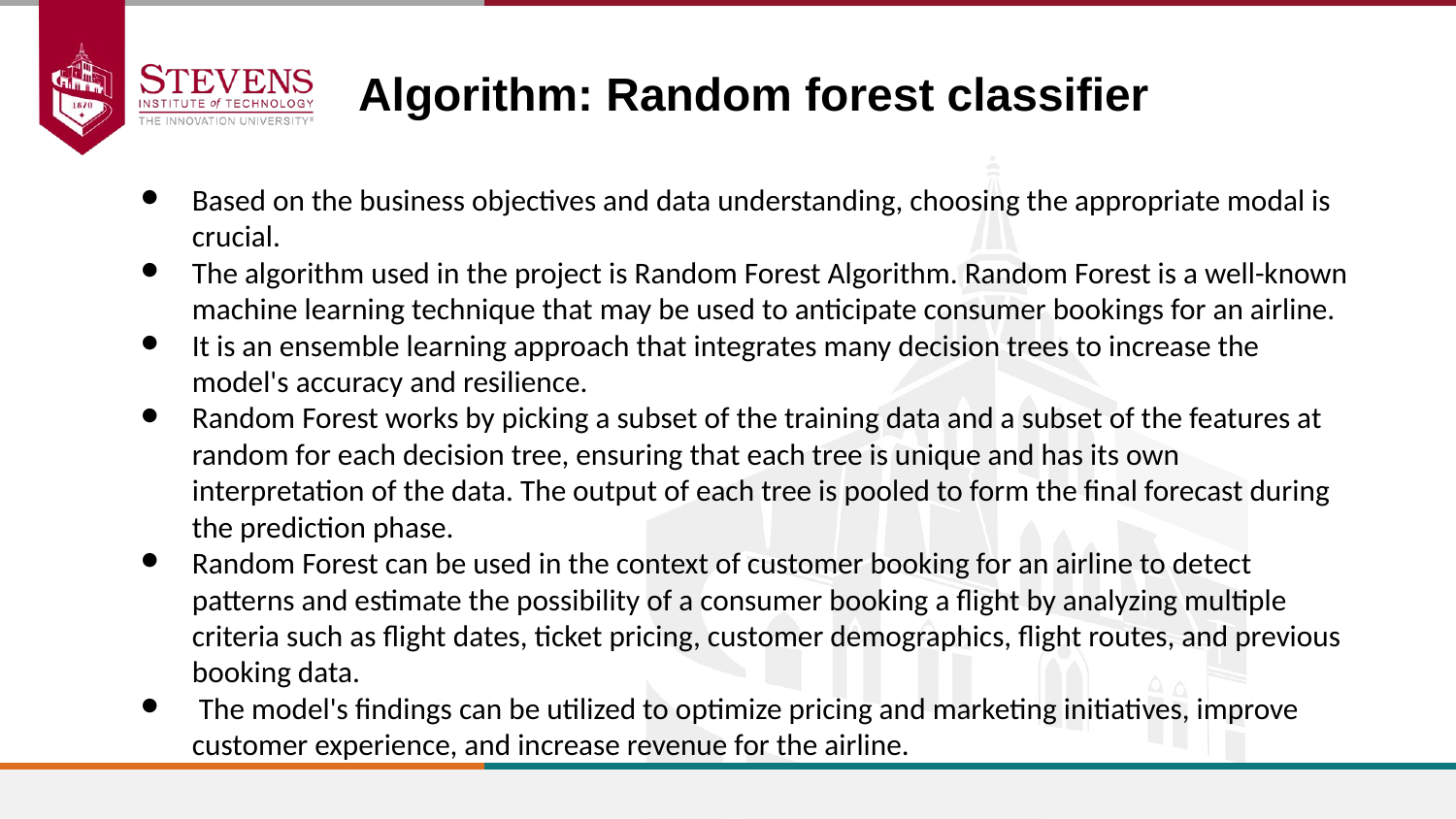

# Algorithm: Random forest classifier
Based on the business objectives and data understanding, choosing the appropriate modal is crucial.
The algorithm used in the project is Random Forest Algorithm. Random Forest is a well-known machine learning technique that may be used to anticipate consumer bookings for an airline.
It is an ensemble learning approach that integrates many decision trees to increase the model's accuracy and resilience.
Random Forest works by picking a subset of the training data and a subset of the features at random for each decision tree, ensuring that each tree is unique and has its own interpretation of the data. The output of each tree is pooled to form the final forecast during the prediction phase.
Random Forest can be used in the context of customer booking for an airline to detect patterns and estimate the possibility of a consumer booking a flight by analyzing multiple criteria such as flight dates, ticket pricing, customer demographics, flight routes, and previous booking data.
 The model's findings can be utilized to optimize pricing and marketing initiatives, improve customer experience, and increase revenue for the airline.